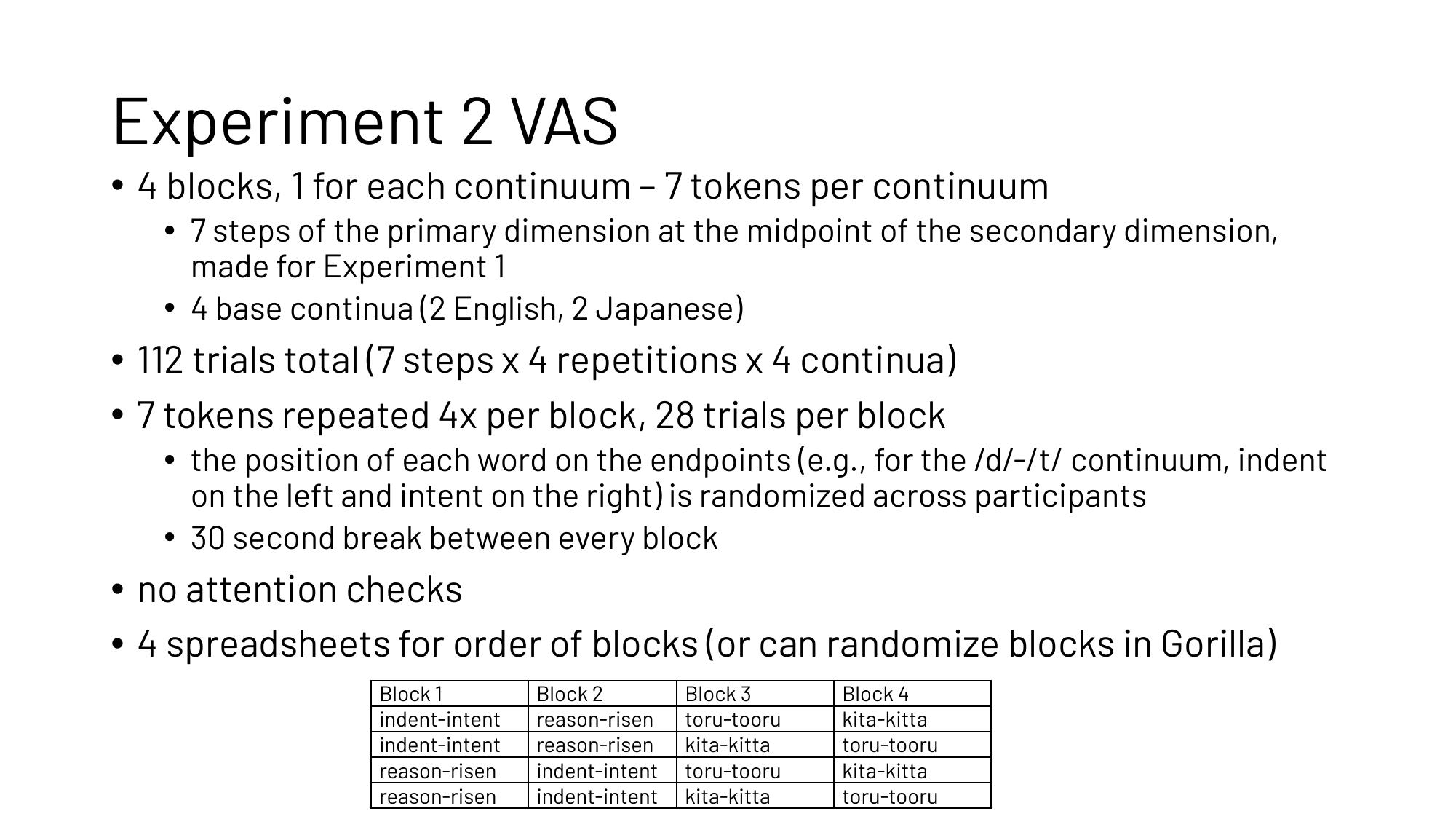

# Experiment 2 VAS
4 blocks, 1 for each continuum – 7 tokens per continuum
7 steps of the primary dimension at the midpoint of the secondary dimension, made for Experiment 1
4 base continua (2 English, 2 Japanese)
112 trials total (7 steps x 4 repetitions x 4 continua)
7 tokens repeated 4x per block, 28 trials per block
the position of each word on the endpoints (e.g., for the /d/-/t/ continuum, indent on the left and intent on the right) is randomized across participants
30 second break between every block
no attention checks
4 spreadsheets for order of blocks (or can randomize blocks in Gorilla)

| Block 1 | Block 2 | Block 3 | Block 4 |
| --- | --- | --- | --- |
| indent-intent | reason-risen | toru-tooru | kita-kitta |
| indent-intent | reason-risen | kita-kitta | toru-tooru |
| reason-risen | indent-intent | toru-tooru | kita-kitta |
| reason-risen | indent-intent | kita-kitta | toru-tooru |